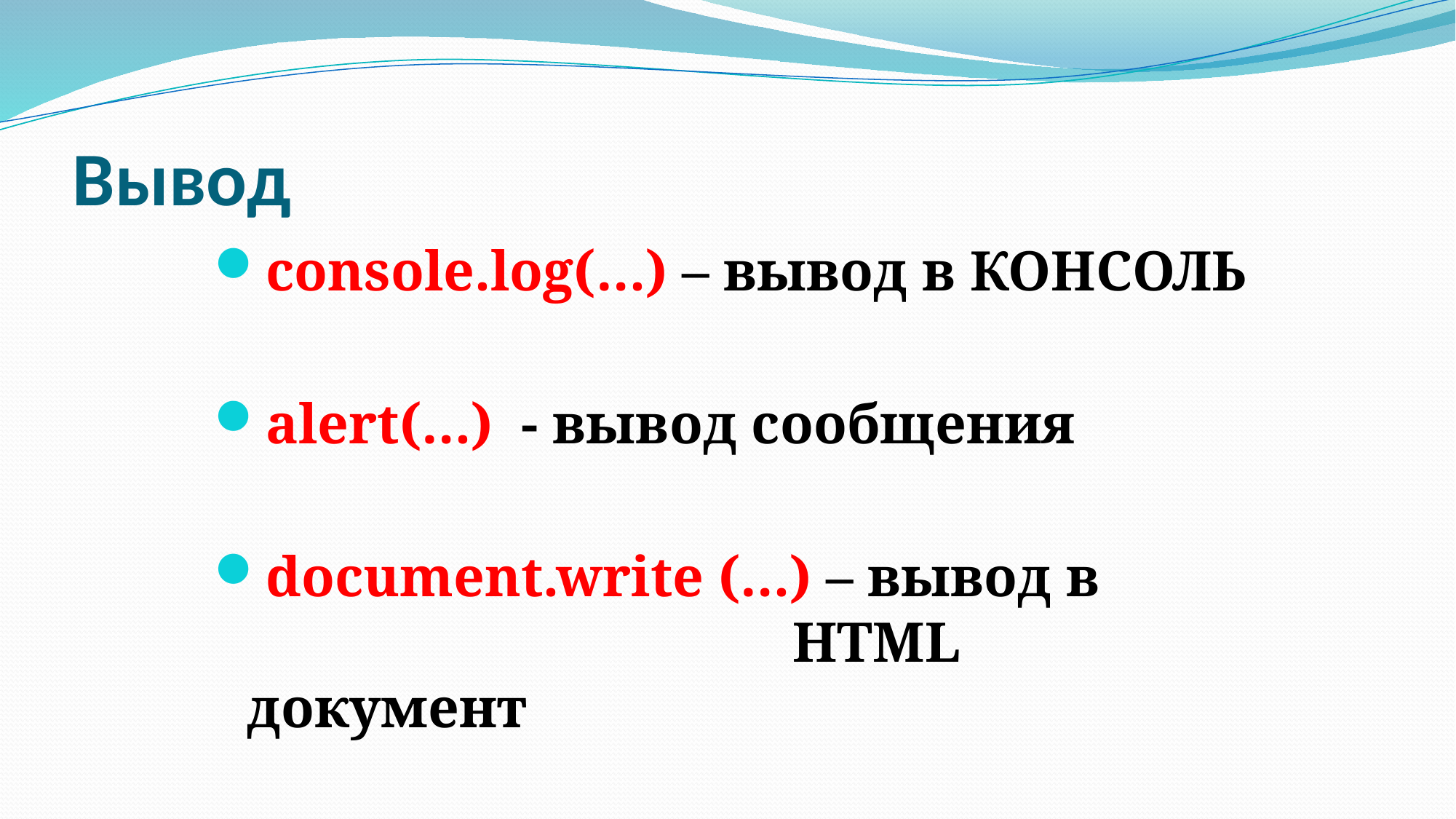

# Вывод
console.log(…) – вывод в КОНСОЛЬ

alert(…)  - вывод сообщения

document.write (…) – вывод в 							HTML документ